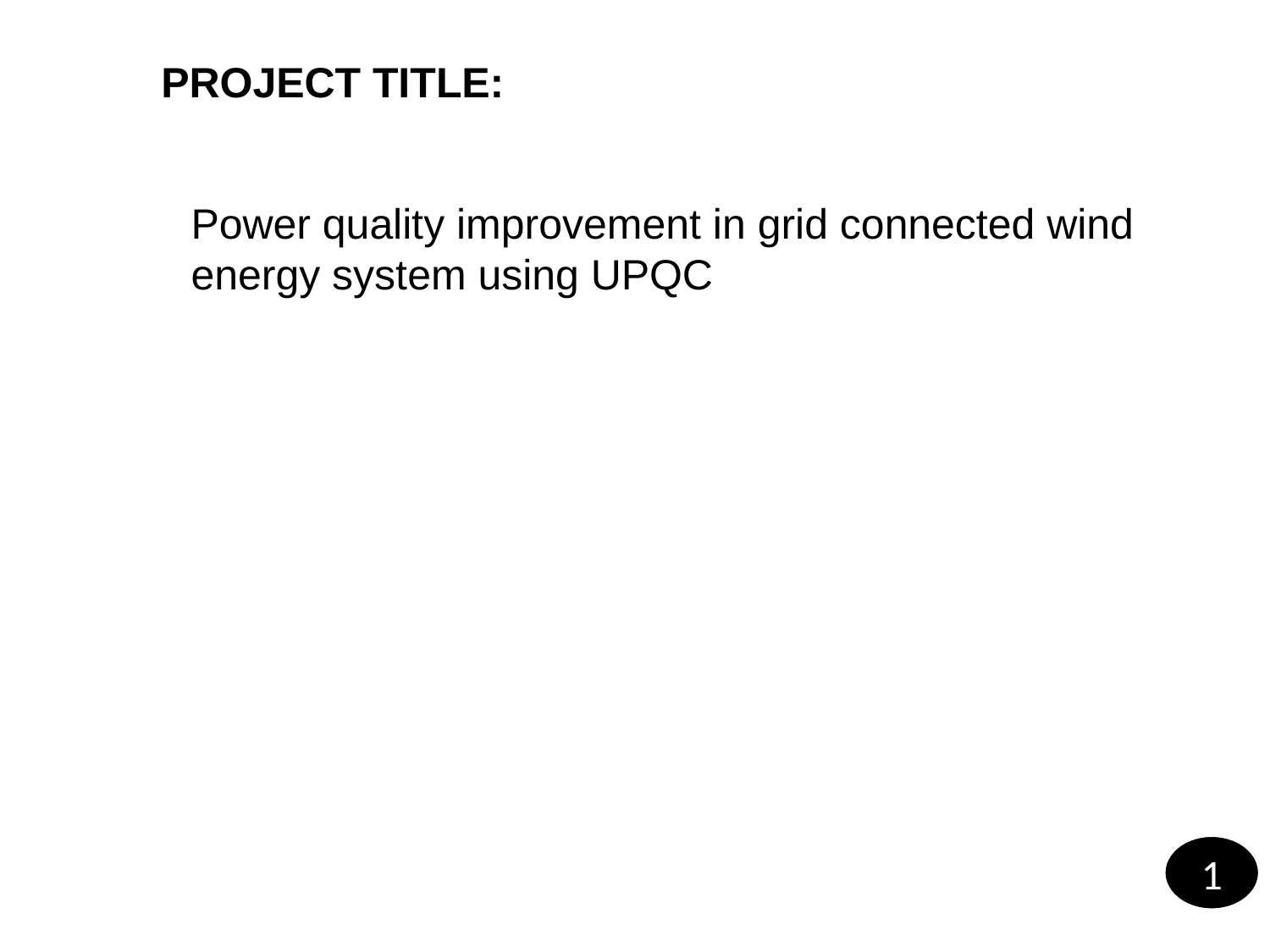

PROJECT TITLE:
Power quality improvement in grid connected wind energy system using UPQC
1